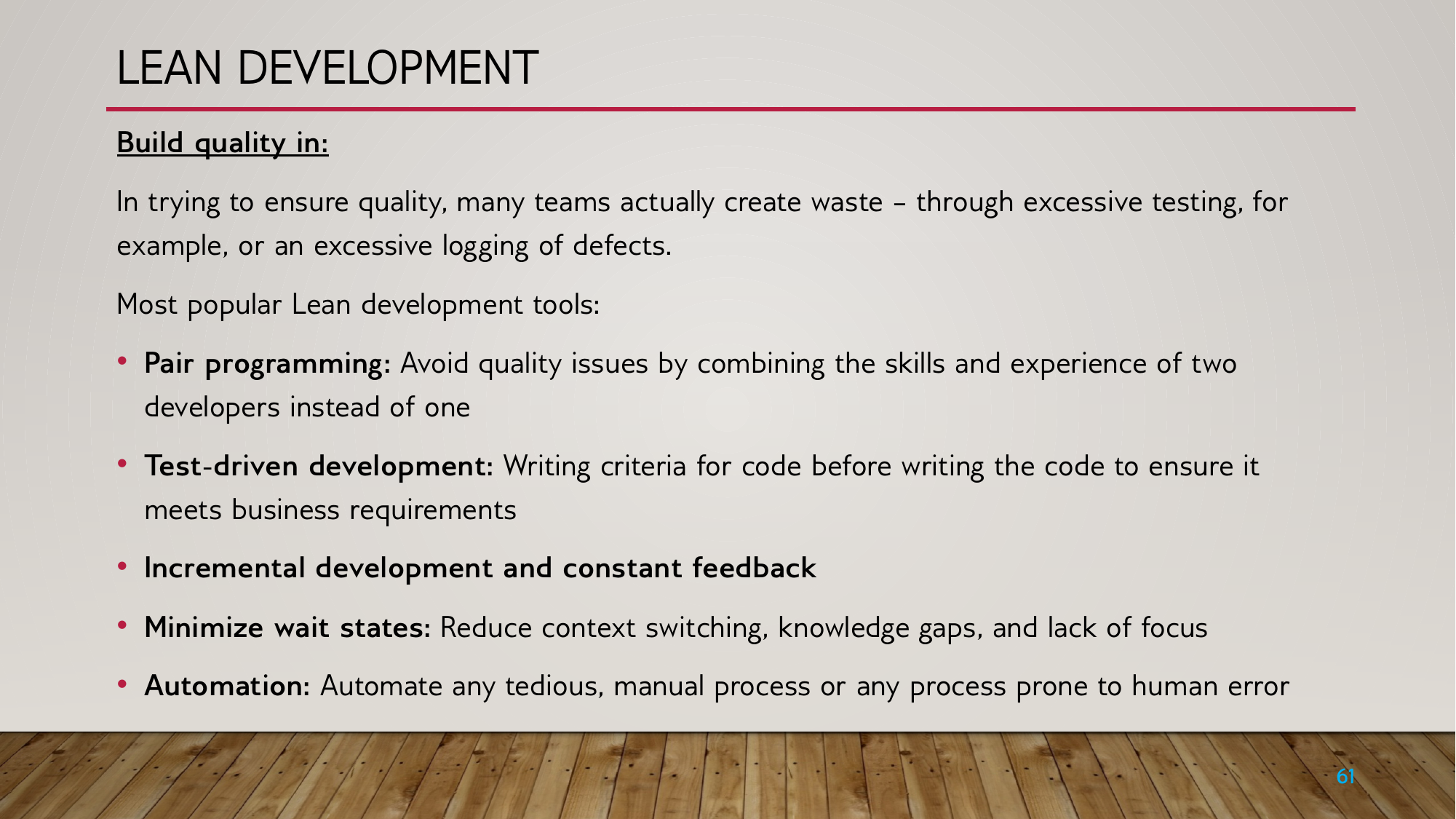

# Lean development
Build quality in:
In trying to ensure quality, many teams actually create waste – through excessive testing, for example, or an excessive logging of defects.
Most popular Lean development tools:
Pair programming: Avoid quality issues by combining the skills and experience of two developers instead of one
Test-driven development: Writing criteria for code before writing the code to ensure it meets business requirements
Incremental development and constant feedback
Minimize wait states: Reduce context switching, knowledge gaps, and lack of focus
Automation: Automate any tedious, manual process or any process prone to human error

61